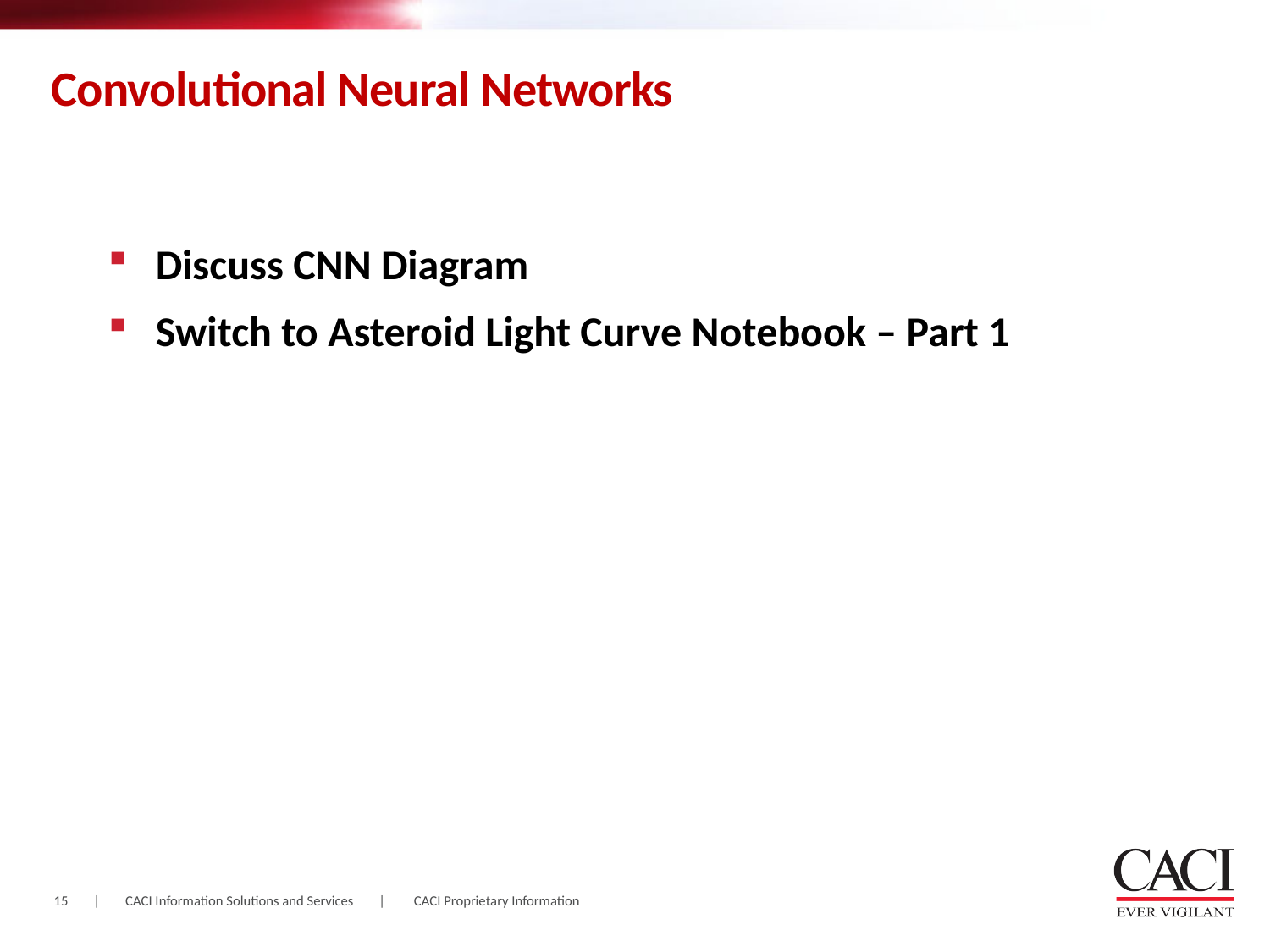

# Convolutional Neural Networks
Discuss CNN Diagram
Switch to Asteroid Light Curve Notebook – Part 1